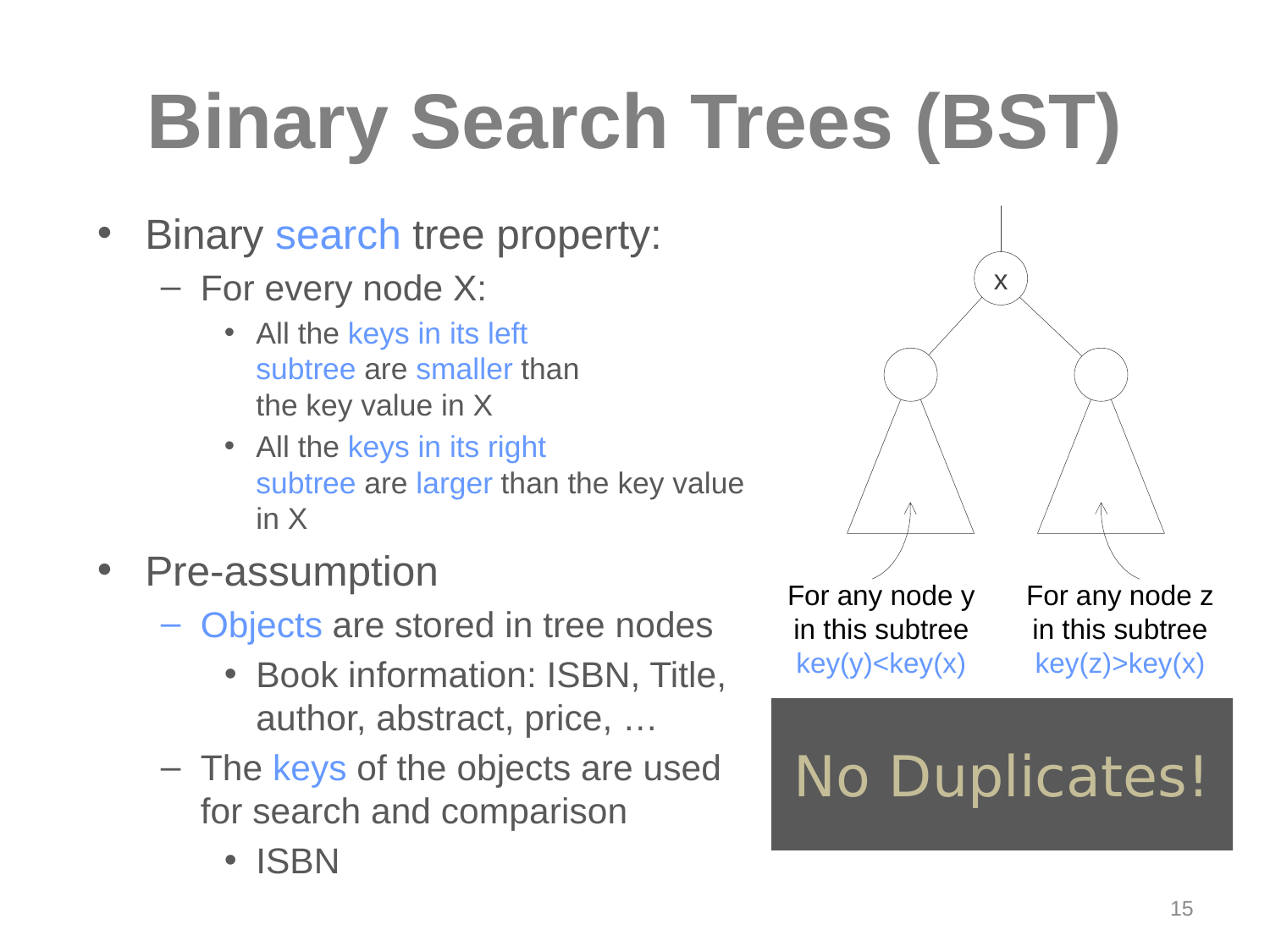

# Binary Search Trees (BST)
Binary search tree property:
For every node X:
All the keys in its left
subtree are smaller than
the key value in X
All the keys in its right
subtree are larger than the key value in X
Pre-assumption
Objects are stored in tree nodes
Book information: ISBN, Title, author, abstract, price, …
The keys of the objects are used for search and comparison
ISBN

x

For any node y in this subtree key(y)<key(x)
For any node z in this subtree key(z)>key(x)
No Duplicates!
15